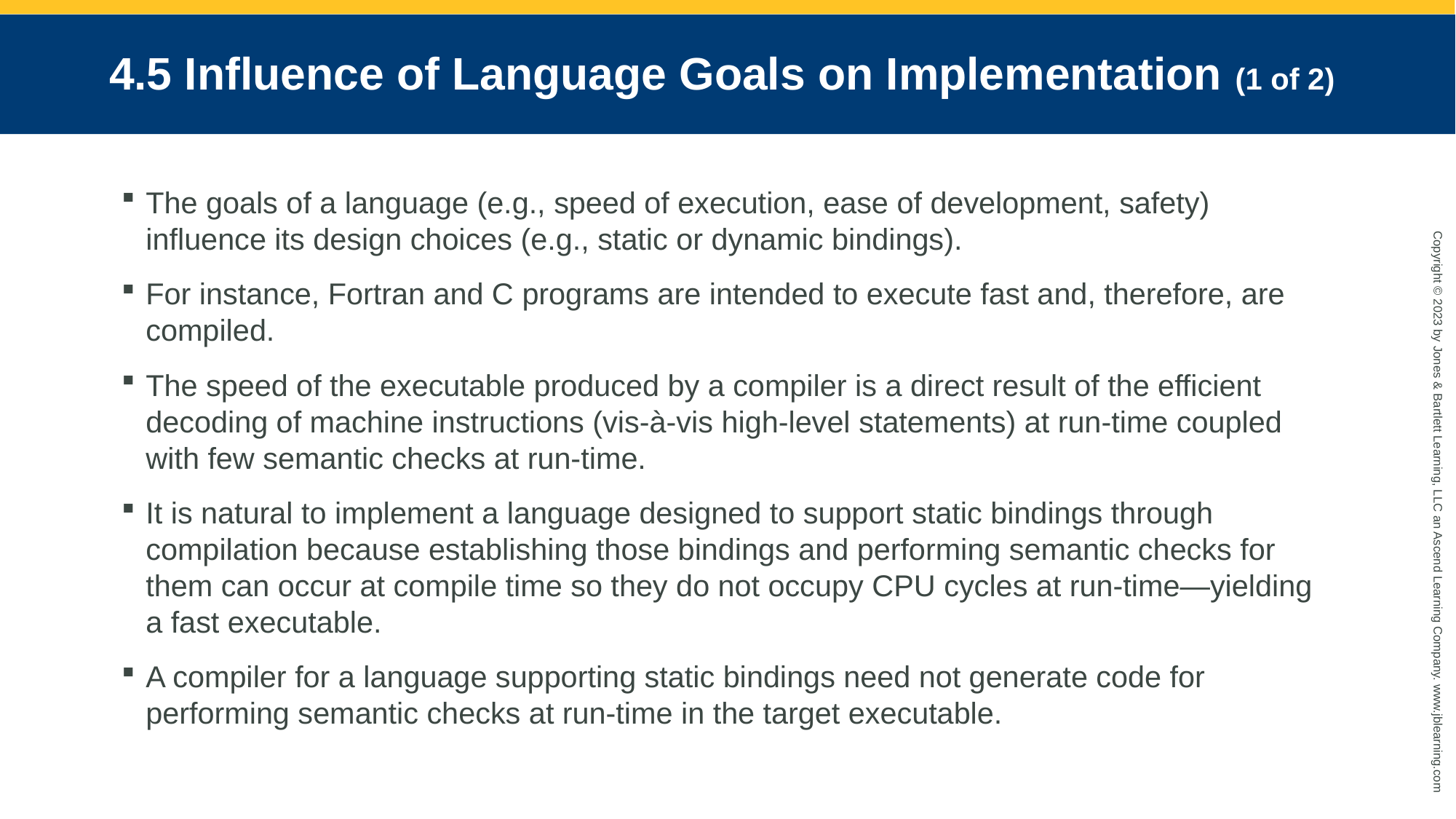

# 4.5 Influence of Language Goals on Implementation (1 of 2)
The goals of a language (e.g., speed of execution, ease of development, safety) influence its design choices (e.g., static or dynamic bindings).
For instance, Fortran and C programs are intended to execute fast and, therefore, are compiled.
The speed of the executable produced by a compiler is a direct result of the efficient decoding of machine instructions (vis-à-vis high-level statements) at run-time coupled with few semantic checks at run-time.
It is natural to implement a language designed to support static bindings through compilation because establishing those bindings and performing semantic checks for them can occur at compile time so they do not occupy CPU cycles at run-time—yielding a fast executable.
A compiler for a language supporting static bindings need not generate code for performing semantic checks at run-time in the target executable.